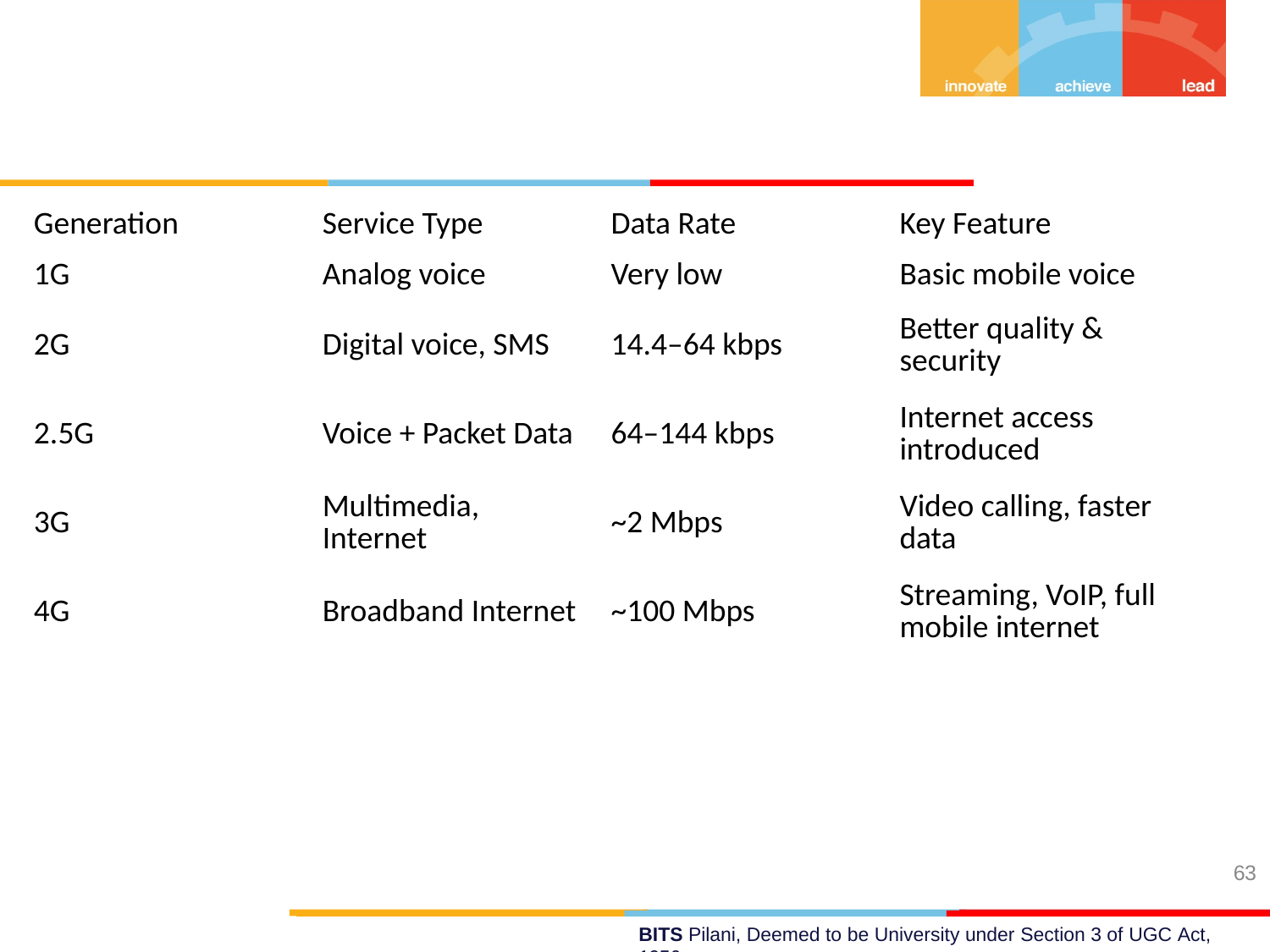

| Generation | Service Type | Data Rate | Key Feature |
| --- | --- | --- | --- |
| 1G | Analog voice | Very low | Basic mobile voice |
| 2G | Digital voice, SMS | 14.4–64 kbps | Better quality & security |
| 2.5G | Voice + Packet Data | 64–144 kbps | Internet access introduced |
| 3G | Multimedia, Internet | ~2 Mbps | Video calling, faster data |
| 4G | Broadband Internet | ~100 Mbps | Streaming, VoIP, full mobile internet |
63
BITS Pilani, Deemed to be University under Section 3 of UGC Act, 1956